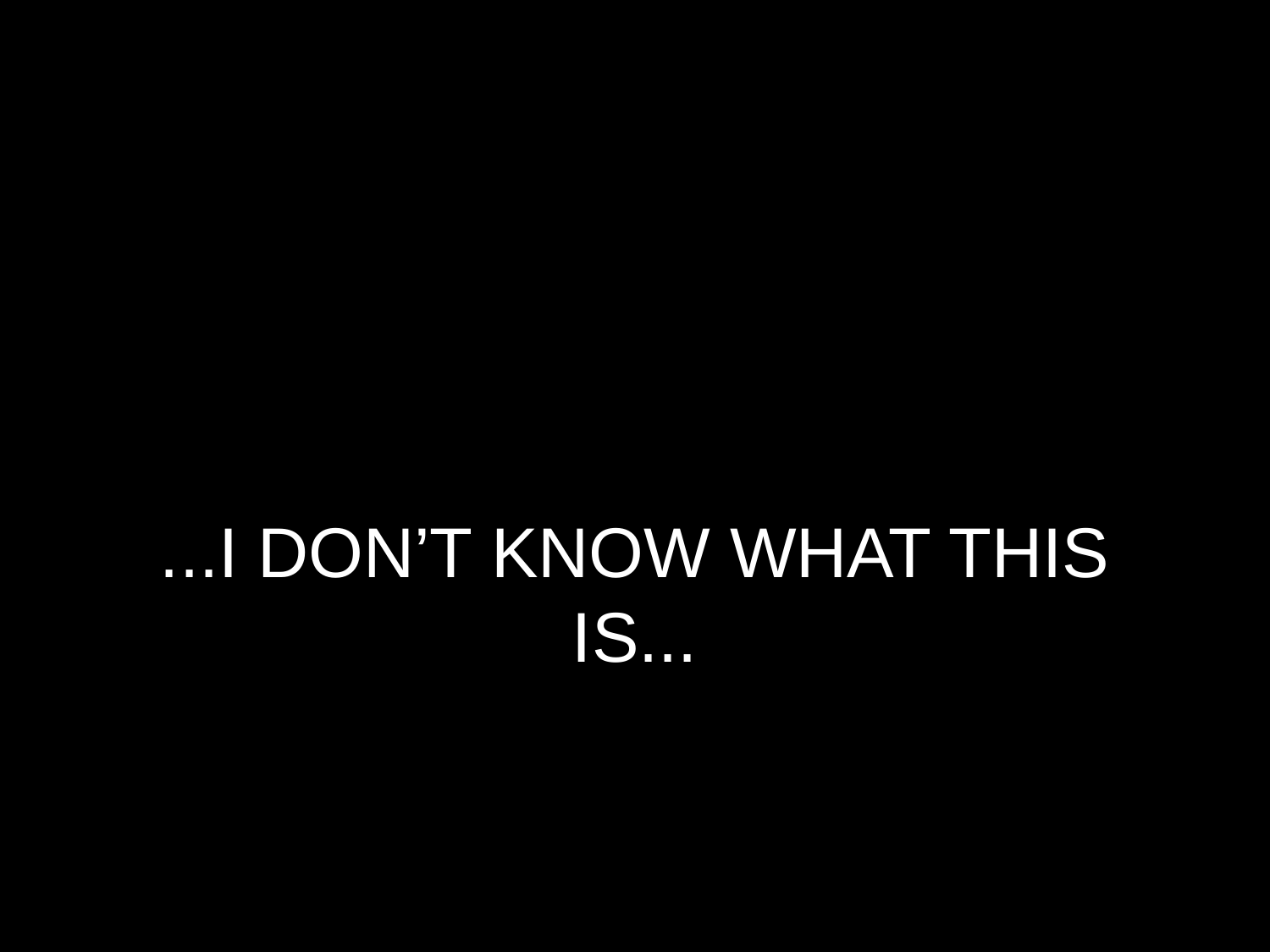

# ...I DON’T KNOW WHAT THIS IS...